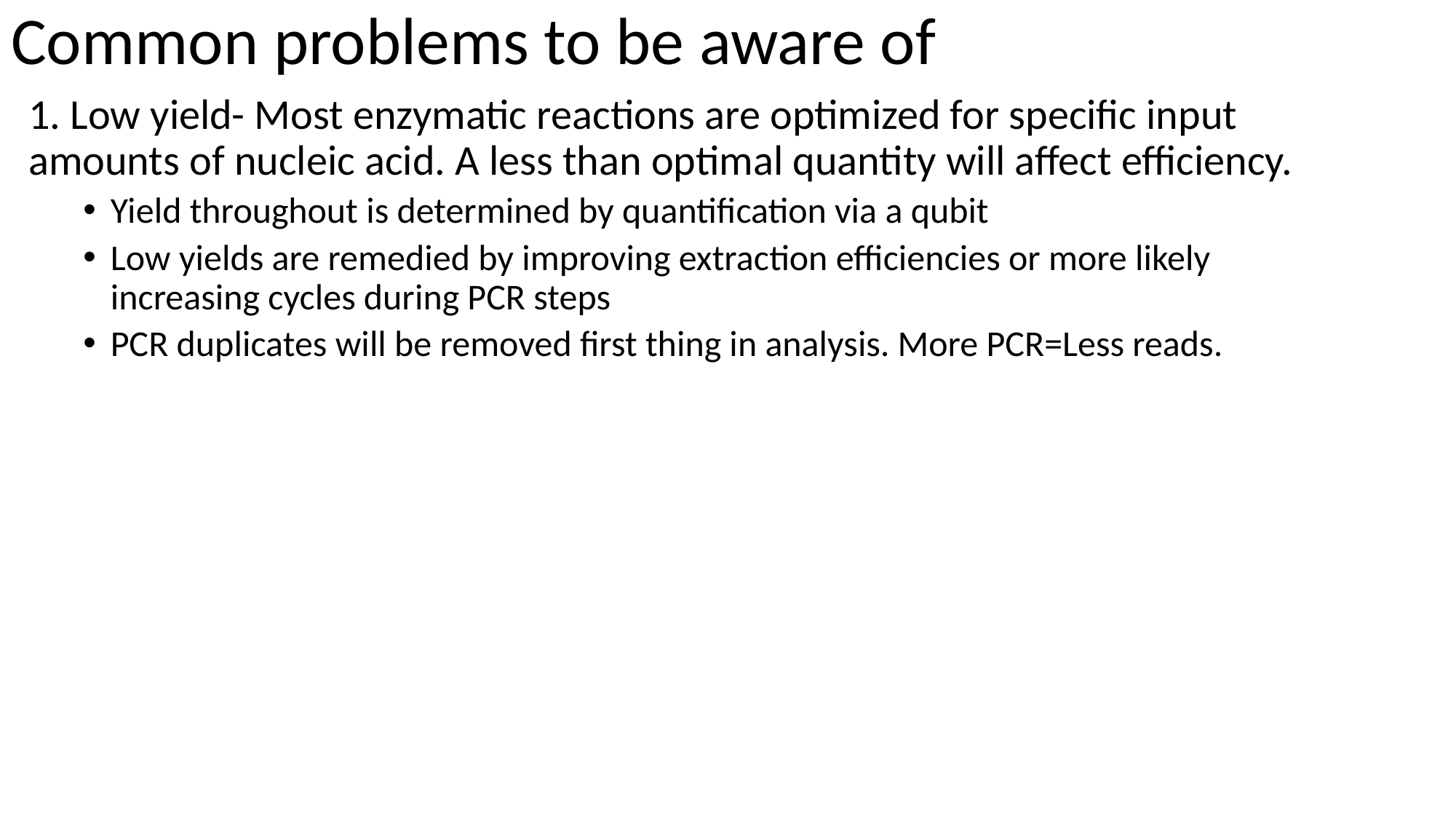

# Common problems to be aware of
1. Low yield- Most enzymatic reactions are optimized for specific input amounts of nucleic acid. A less than optimal quantity will affect efficiency.
Yield throughout is determined by quantification via a qubit
Low yields are remedied by improving extraction efficiencies or more likely increasing cycles during PCR steps
PCR duplicates will be removed first thing in analysis. More PCR=Less reads.